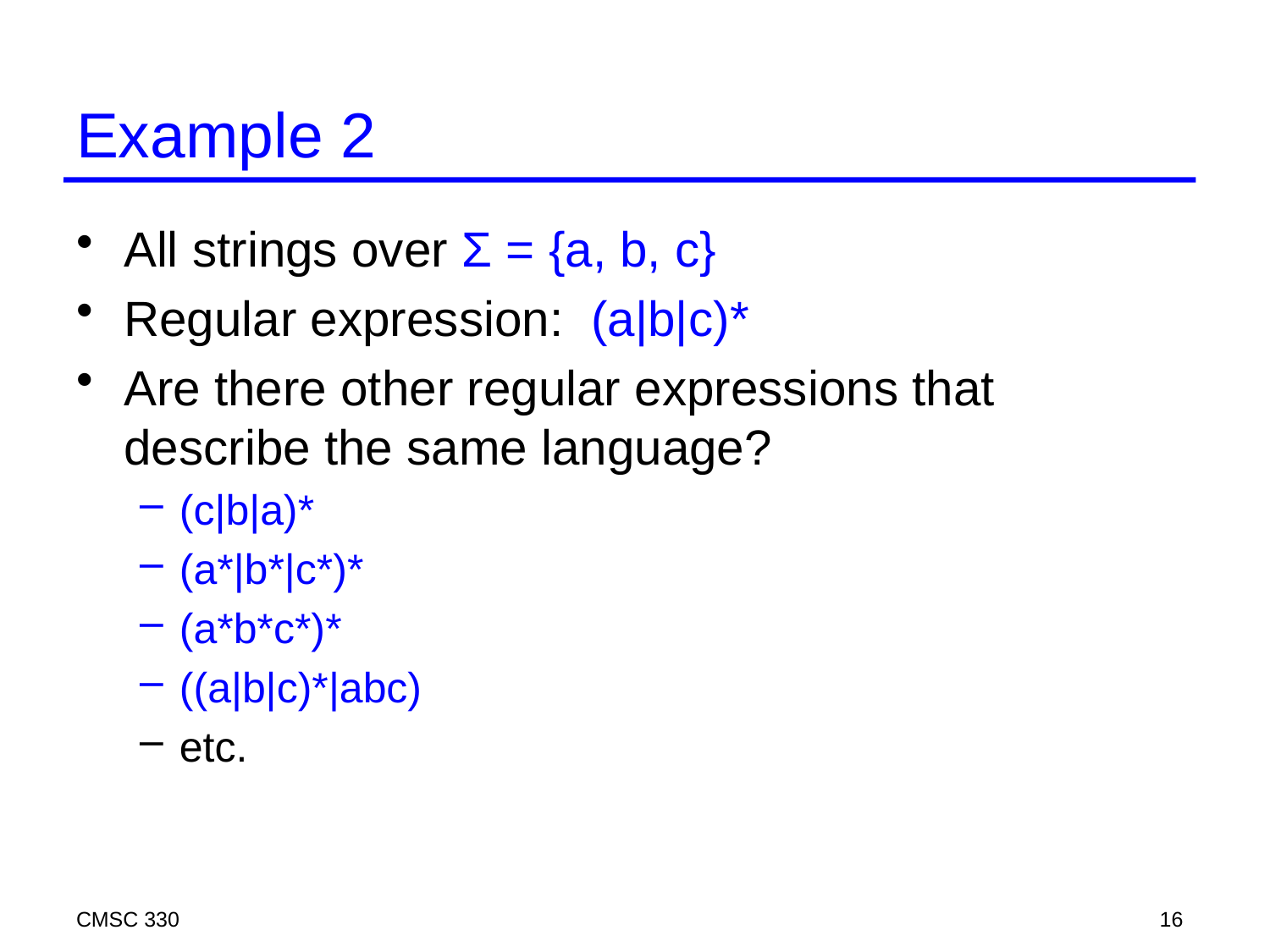

# Example 2
All strings over Σ = {a, b, c}
Regular expression:  (a|b|c)*
Are there other regular expressions that describe the same language?
(c|b|a)*
(a*|b*|c*)*
(a*b*c*)*
((a|b|c)*|abc)
etc.
CMSC 330
16